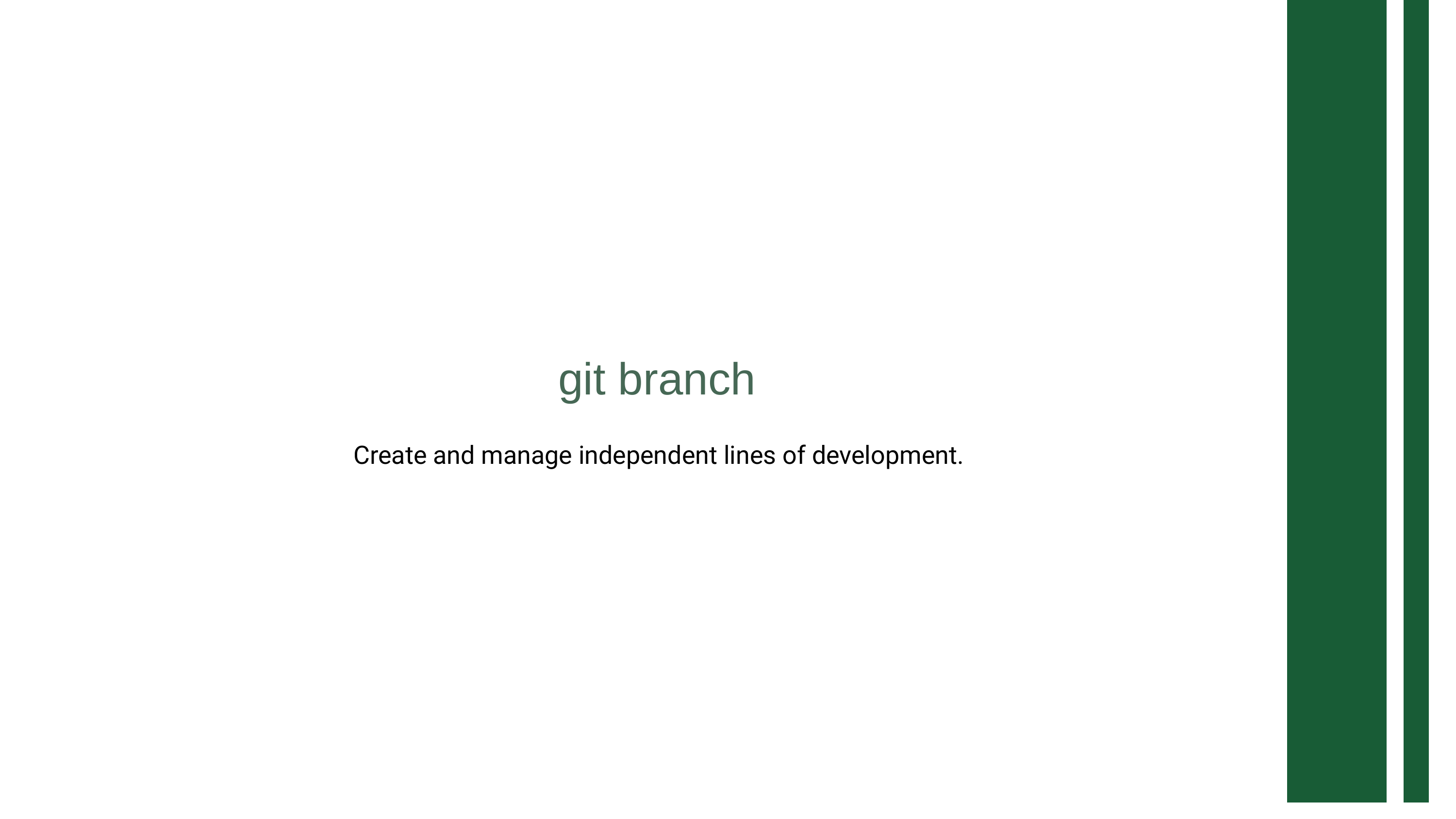

git branch
Create and manage independent lines of development.